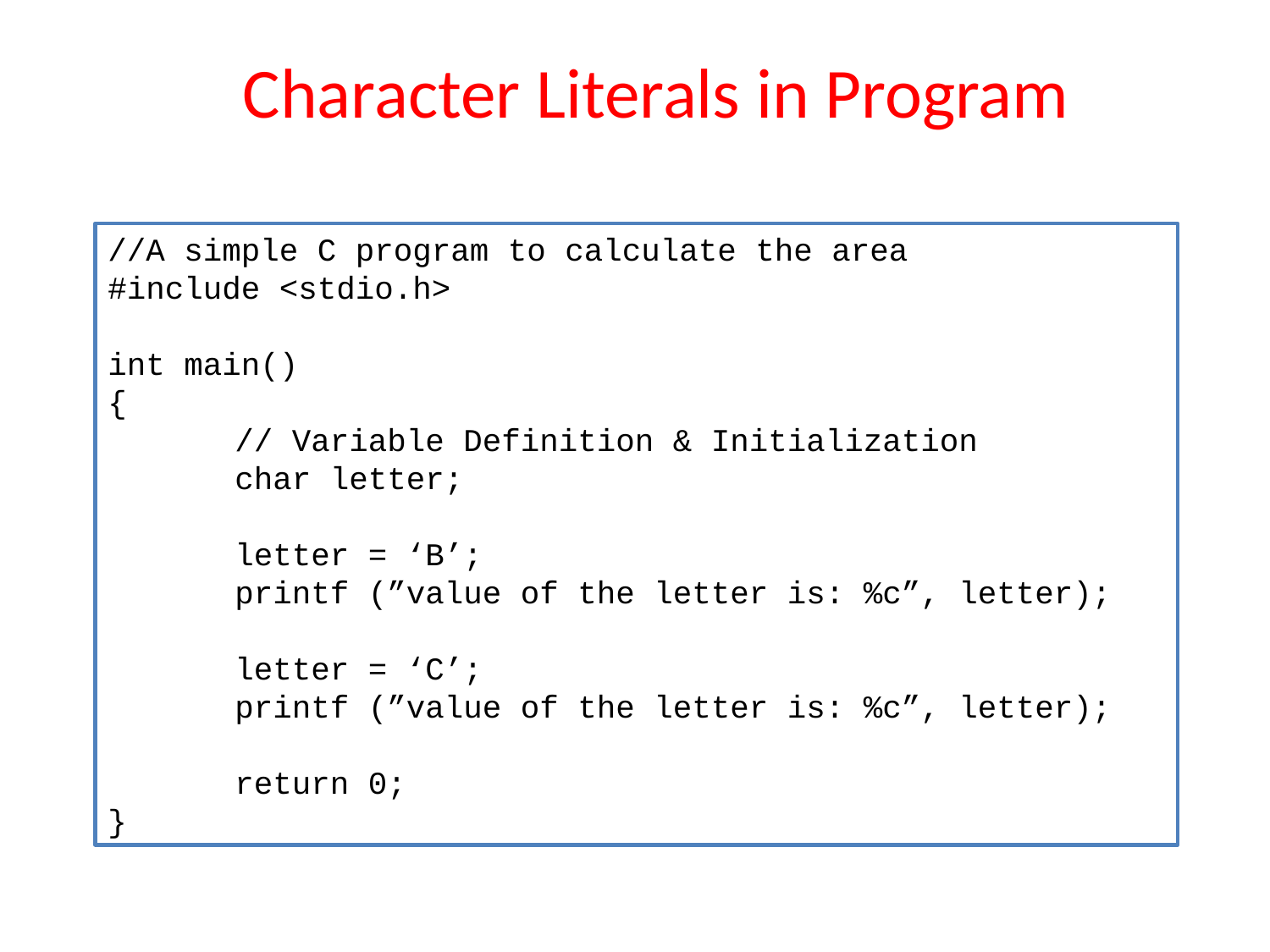

# Character Literals in Program
//A simple C program to calculate the area
#include <stdio.h>

int main()
{
	// Variable Definition & Initialization
	char letter;

	letter = ‘B’;
	printf (”value of the letter is: %c”, letter);

	letter = ‘C’;
	printf (”value of the letter is: %c”, letter);

	return 0;
}